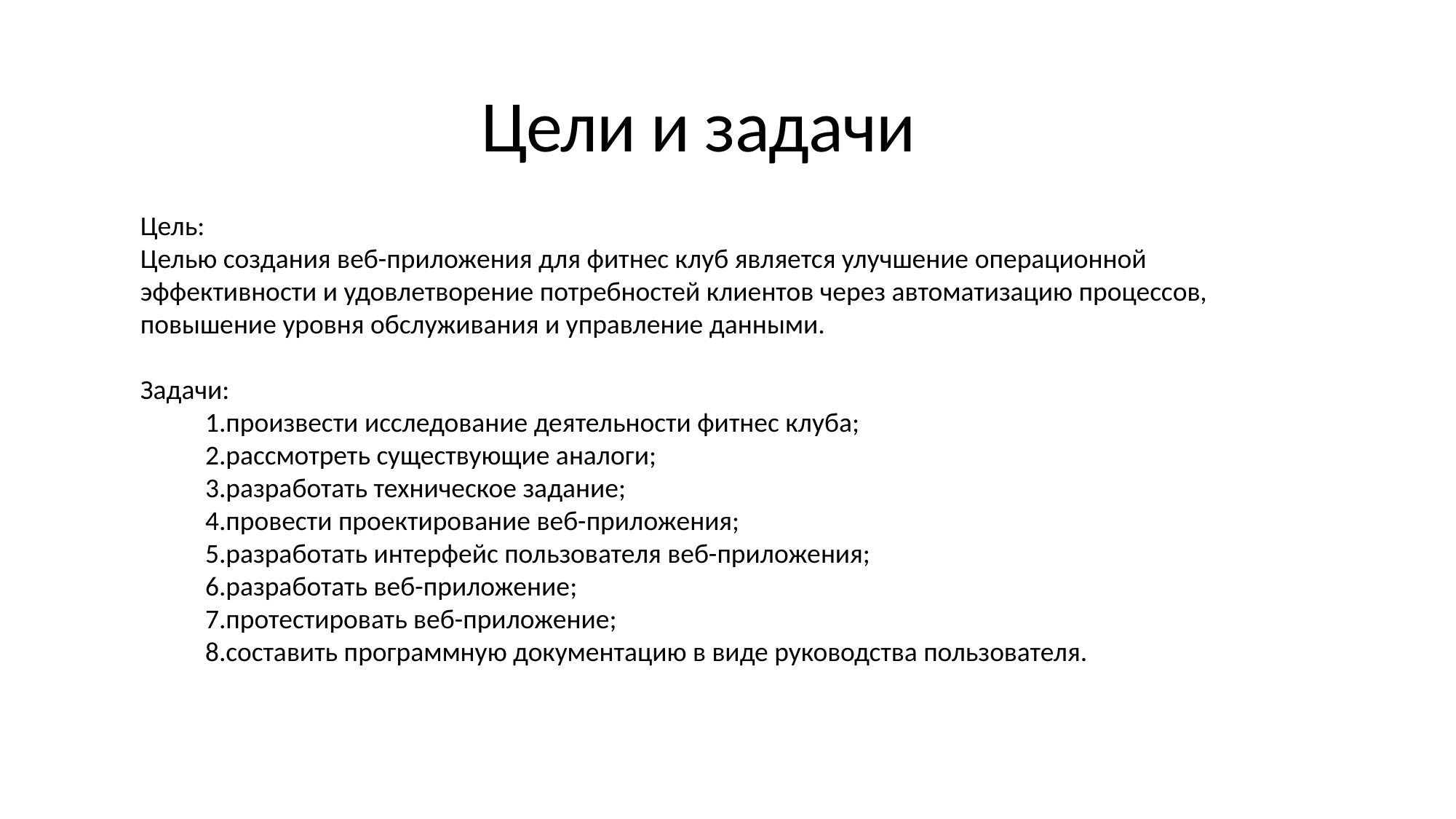

Цели и задачи
Цель:
Целью создания веб-приложения для фитнес клуб является улучшение операционной эффективности и удовлетворение потребностей клиентов через автоматизацию процессов, повышение уровня обслуживания и управление данными.

Задачи:
произвести исследование деятельности фитнес клуба;
рассмотреть существующие аналоги;
разработать техническое задание;
провести проектирование веб-приложения;
разработать интерфейс пользователя веб-приложения;
разработать веб-приложение;
протестировать веб-приложение;
составить программную документацию в виде руководства пользователя.